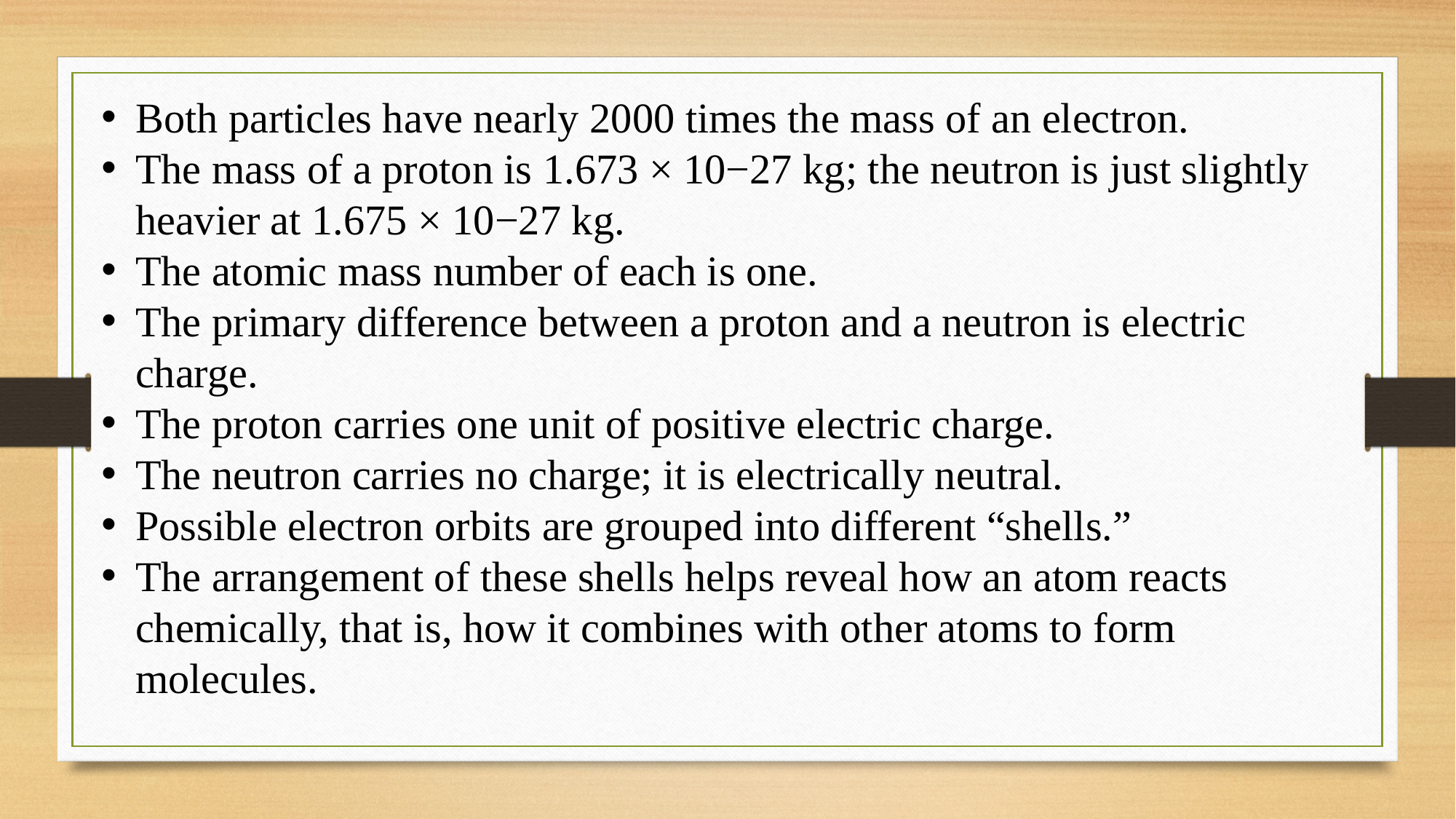

Both particles have nearly 2000 times the mass of an electron.
The mass of a proton is 1.673 × 10−27 kg; the neutron is just slightly heavier at 1.675 × 10−27 kg.
The atomic mass number of each is one.
The primary difference between a proton and a neutron is electric charge.
The proton carries one unit of positive electric charge.
The neutron carries no charge; it is electrically neutral.
Possible electron orbits are grouped into different “shells.”
The arrangement of these shells helps reveal how an atom reacts chemically, that is, how it combines with other atoms to form molecules.